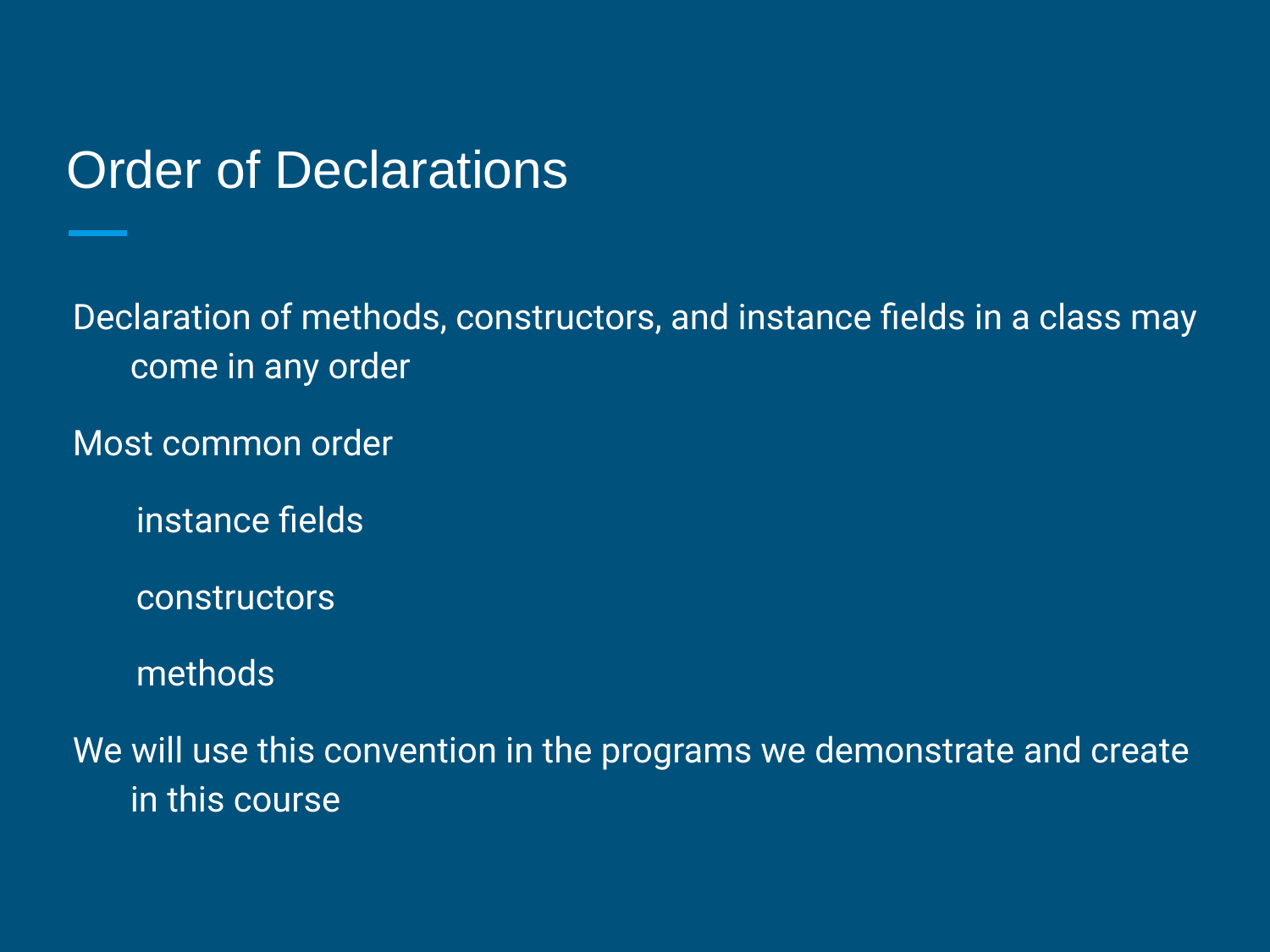

# Order of Declarations
Declaration of methods, constructors, and instance fields in a class may come in any order
Most common order
instance fields
constructors
methods
We will use this convention in the programs we demonstrate and create in this course